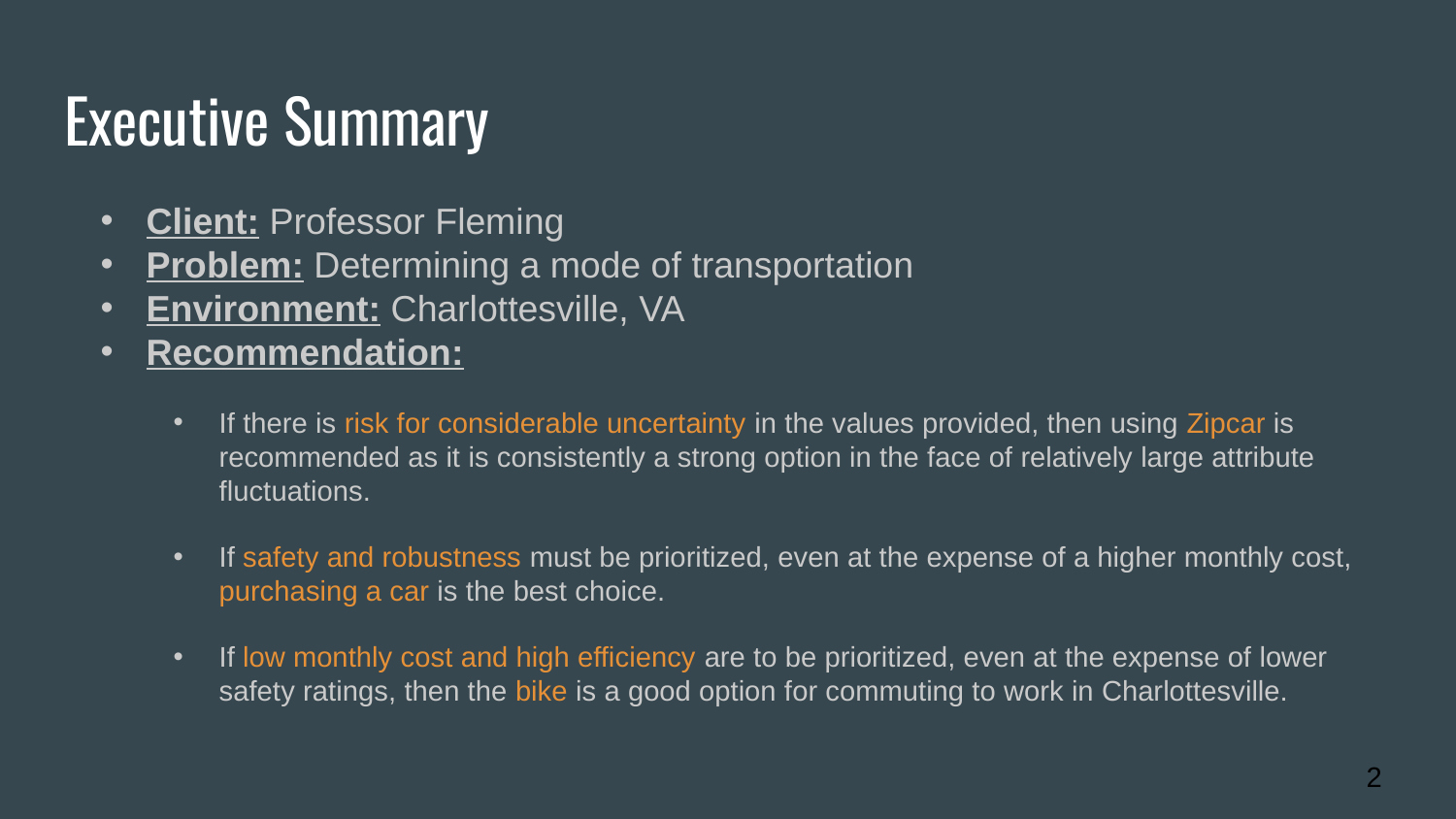

# Executive Summary
Client: Professor Fleming
Problem: Determining a mode of transportation
Environment: Charlottesville, VA
Recommendation:
If there is risk for considerable uncertainty in the values provided, then using Zipcar is recommended as it is consistently a strong option in the face of relatively large attribute fluctuations.
If safety and robustness must be prioritized, even at the expense of a higher monthly cost, purchasing a car is the best choice.
If low monthly cost and high efficiency are to be prioritized, even at the expense of lower safety ratings, then the bike is a good option for commuting to work in Charlottesville.
2